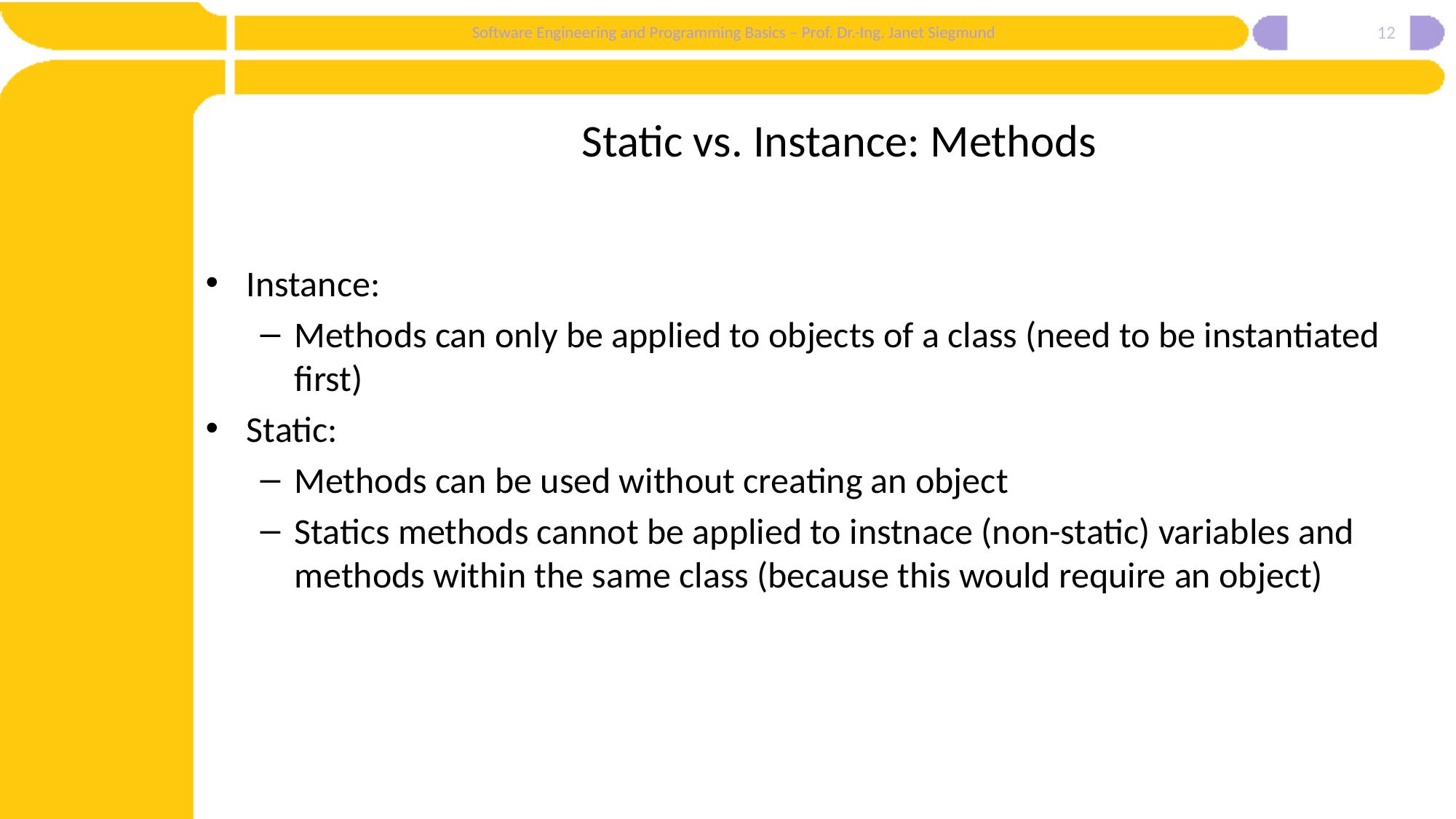

12
# Static vs. Instance: Methods
Instance:
Methods can only be applied to objects of a class (need to be instantiated first)
Static:
Methods can be used without creating an object
Statics methods cannot be applied to instnace (non-static) variables and methods within the same class (because this would require an object)